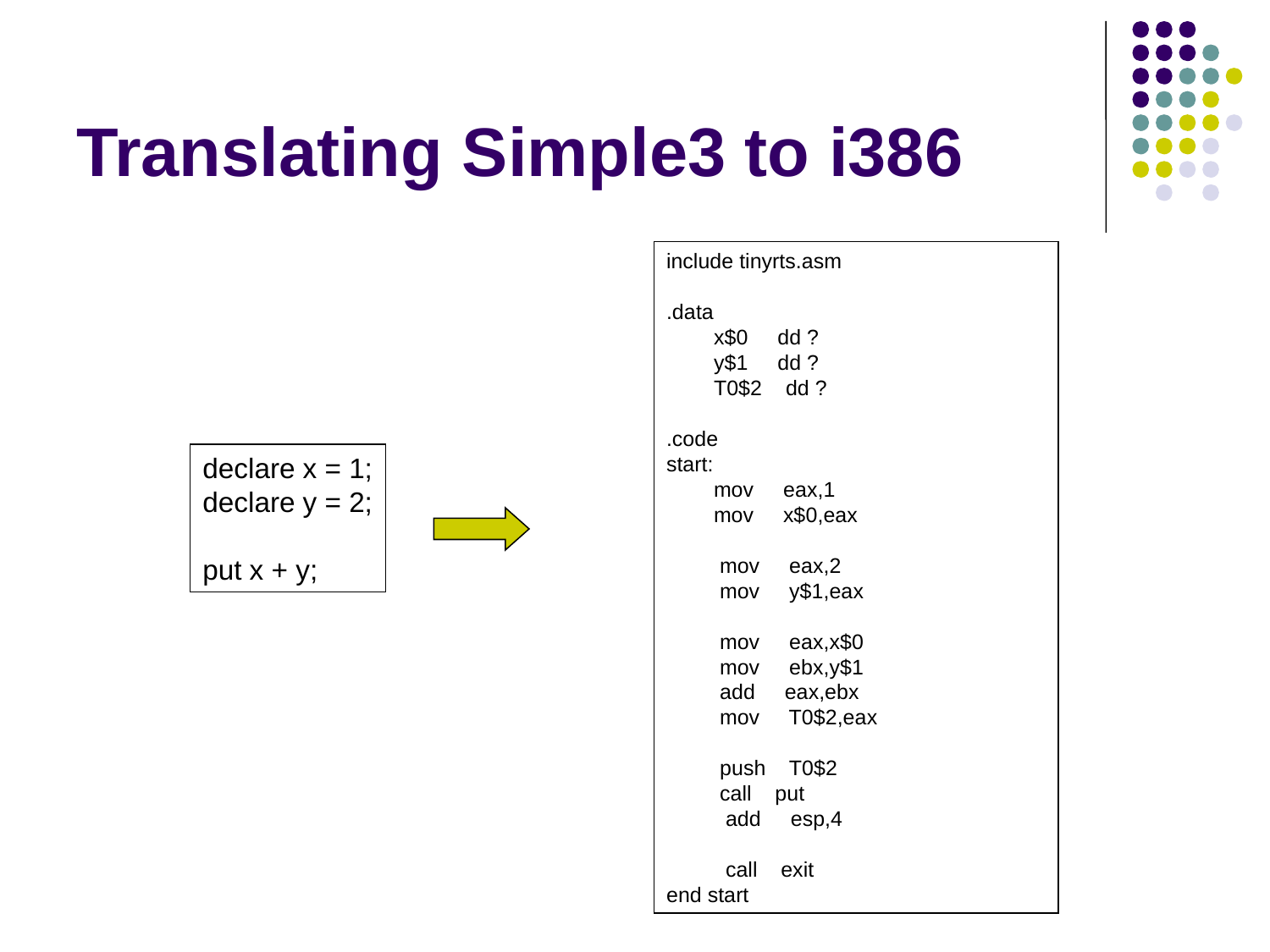

# Translating Simple3 to i386
include tinyrts.asm

.data
        x$0     dd ?
        y$1     dd ?
        T0$2    dd ?

.code
start:
        mov     eax,1
        mov     x$0,eax

         mov     eax,2
         mov     y$1,eax

         mov     eax,x$0
         mov     ebx,y$1
         add     eax,ebx
         mov     T0$2,eax

         push    T0$2
         call    put
          add     esp,4

          call    exit
end start
declare x = 1;
declare y = 2;

put x + y;